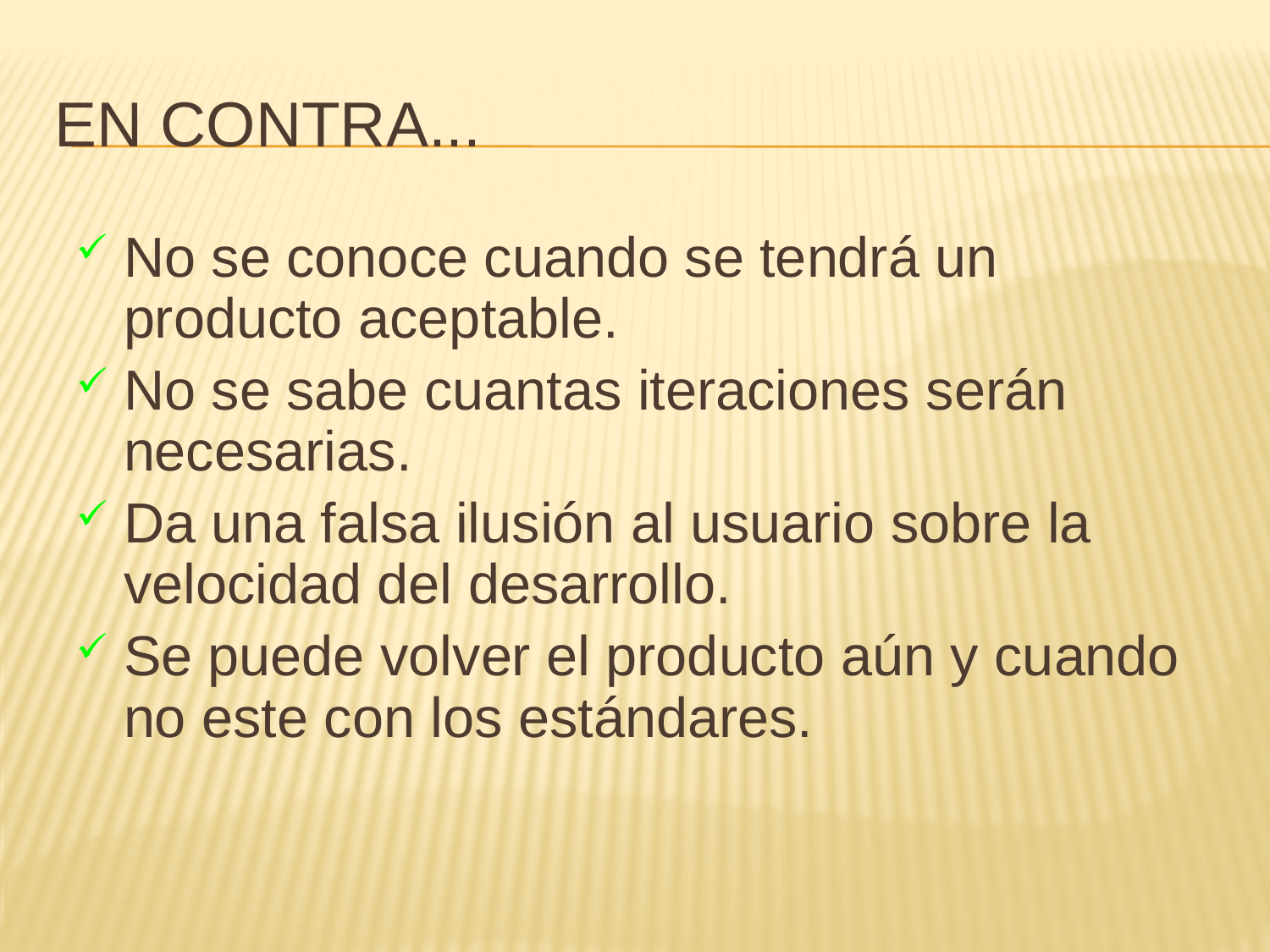

# En Contra...
No se conoce cuando se tendrá un producto aceptable.
No se sabe cuantas iteraciones serán necesarias.
Da una falsa ilusión al usuario sobre la velocidad del desarrollo.
Se puede volver el producto aún y cuando no este con los estándares.